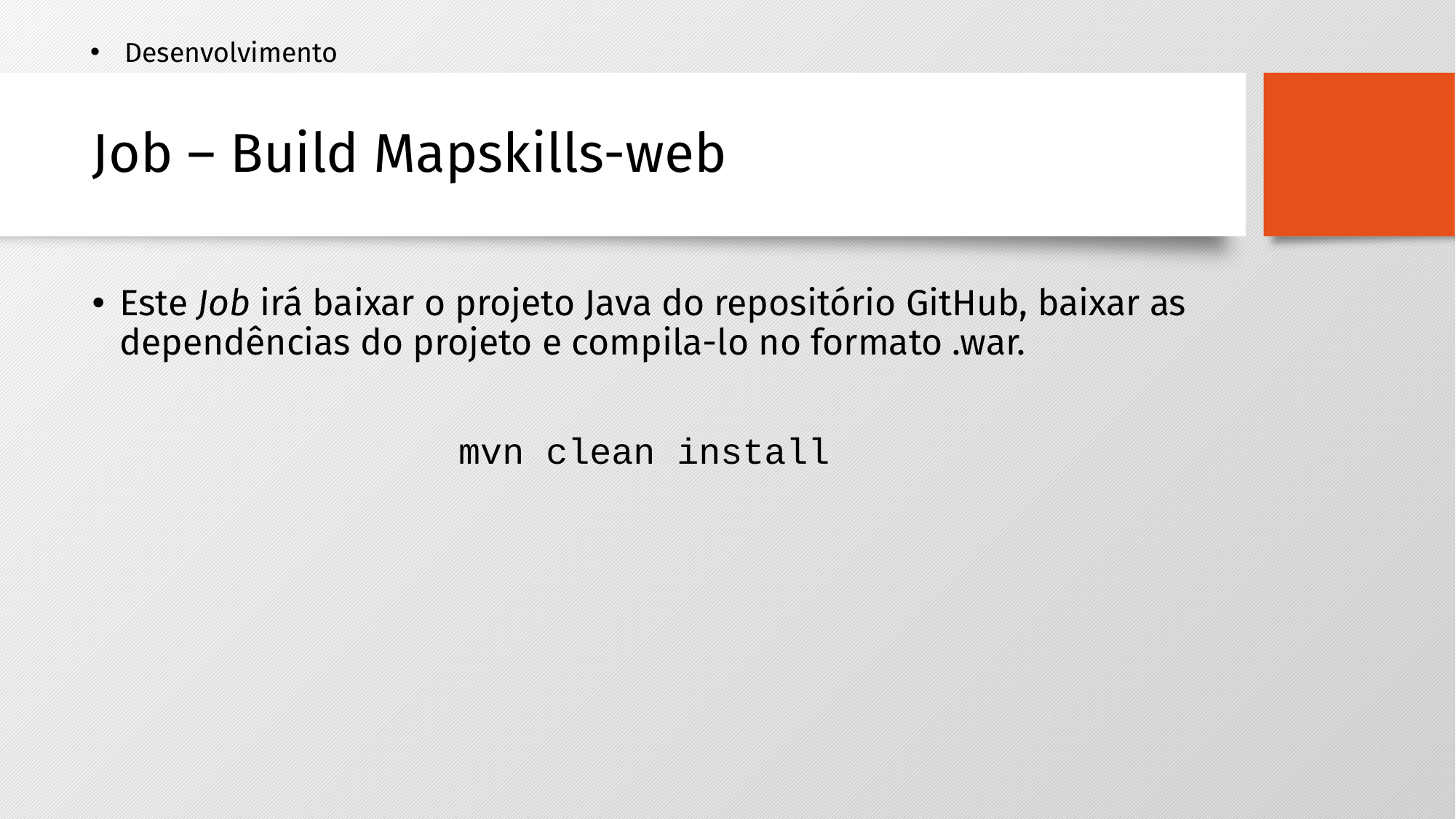

Desenvolvimento
# Job – Build Mapskills-web
Este Job irá baixar o projeto Java do repositório GitHub, baixar as dependências do projeto e compila-lo no formato .war.

mvn clean install